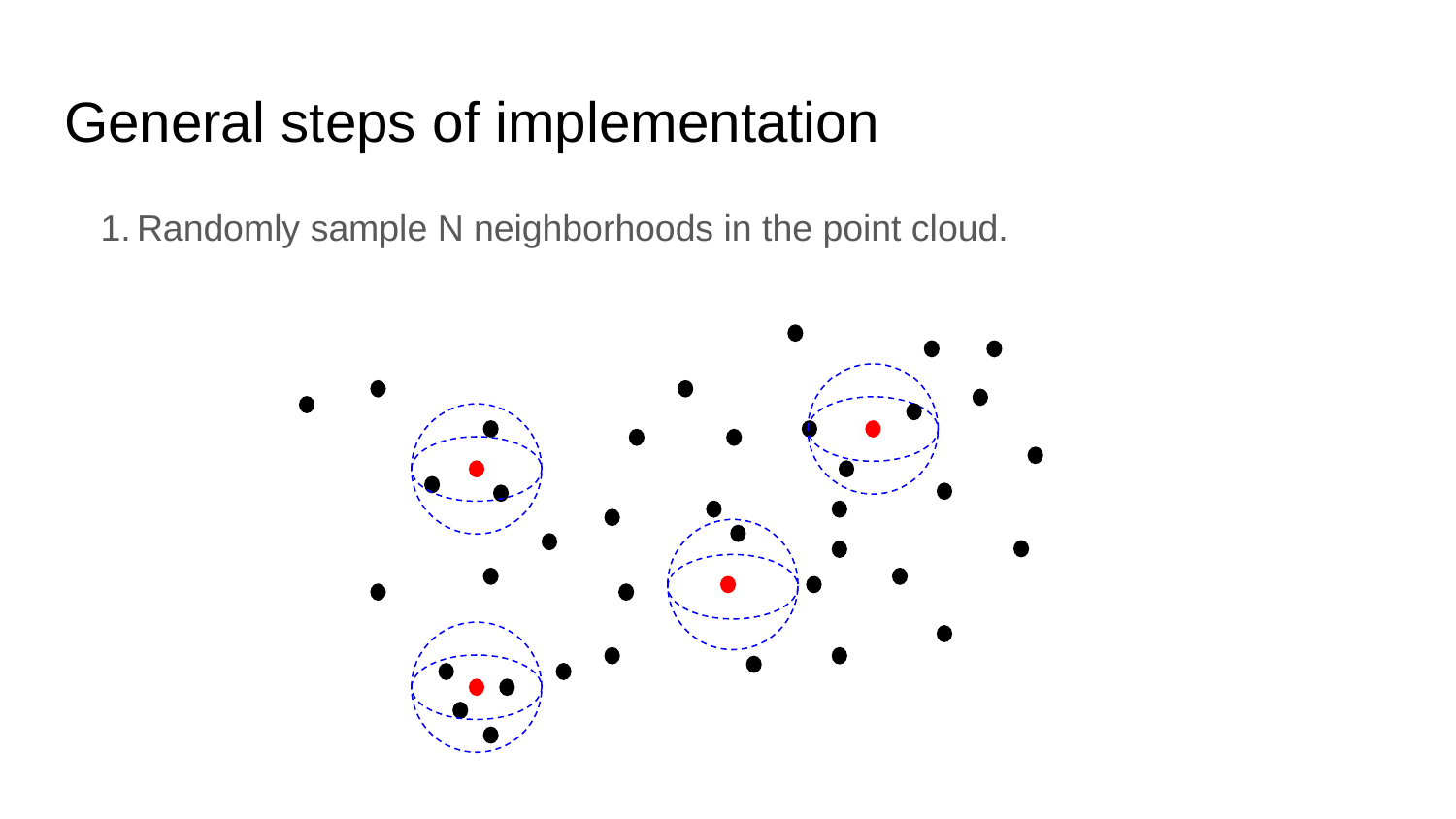

# General steps of implementation
Randomly sample N neighborhoods in the point cloud.